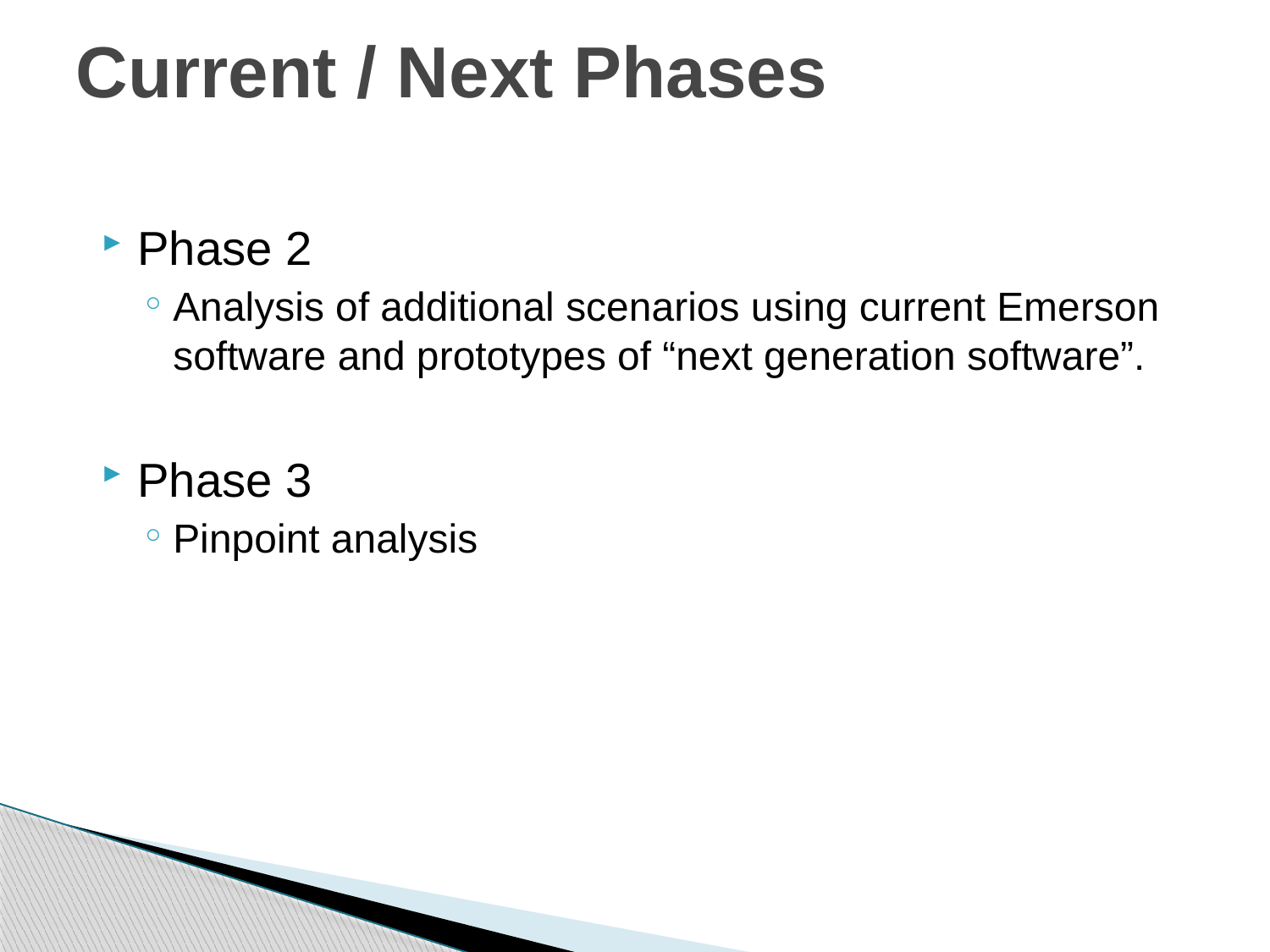

# Current / Next Phases
Phase 2
Analysis of additional scenarios using current Emerson software and prototypes of “next generation software”.

Phase 3
Pinpoint analysis